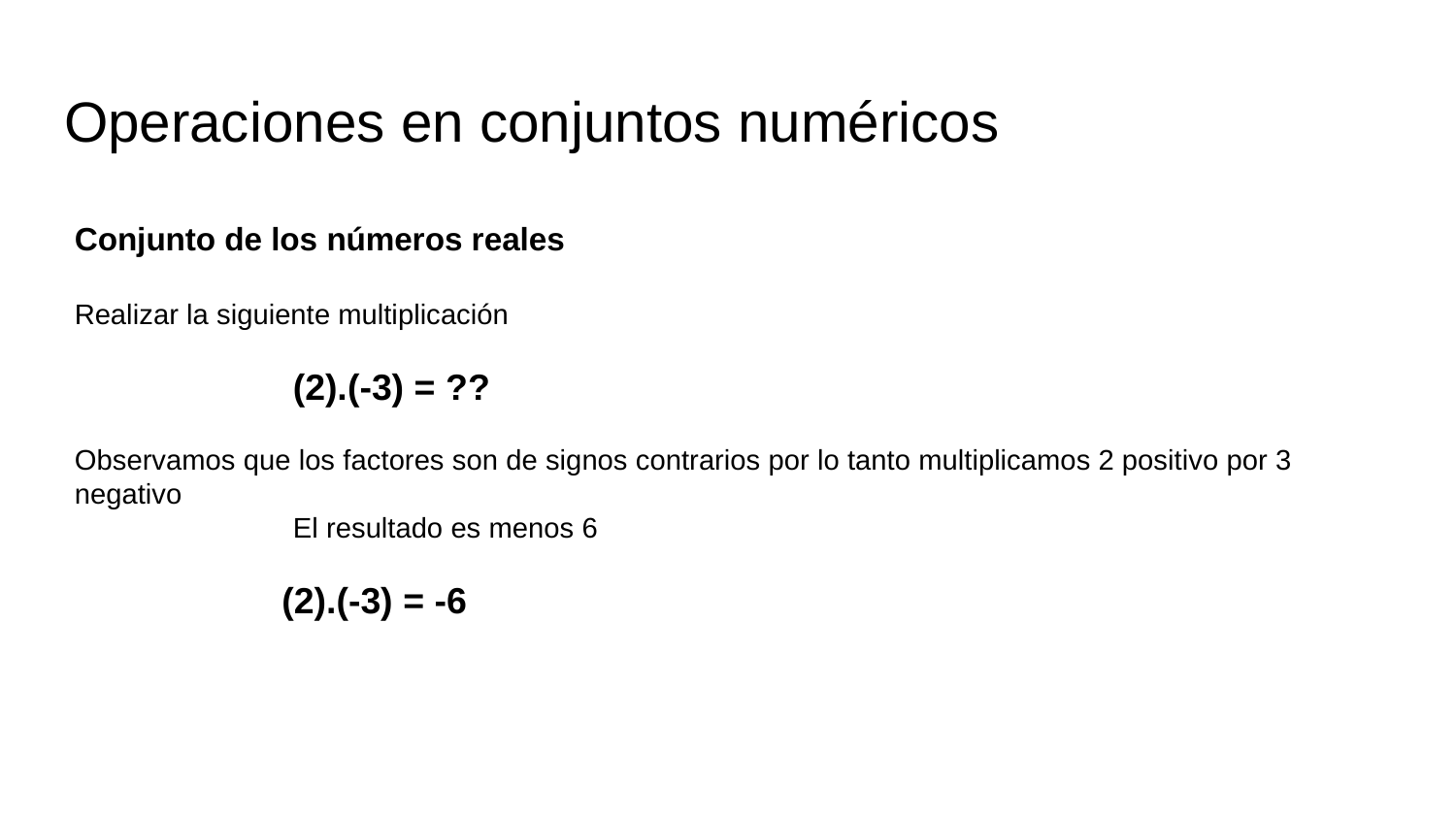

# Operaciones en conjuntos numéricos
Conjunto de los números reales

Realizar la siguiente multiplicación

(2).(-3) = ??

Observamos que los factores son de signos contrarios por lo tanto multiplicamos 2 positivo por 3 negativo
El resultado es menos 6

(2).(-3) = -6